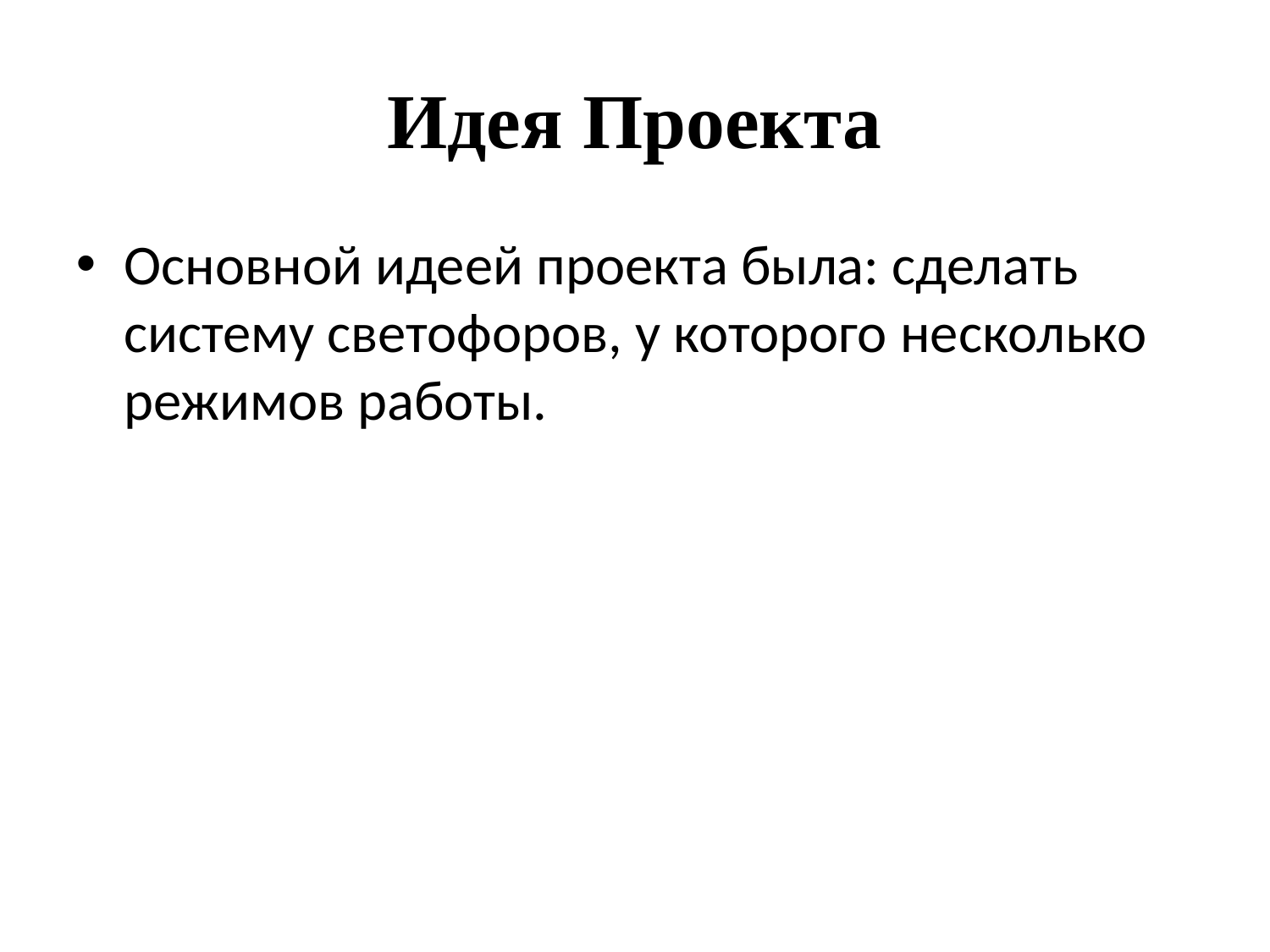

Идея Проекта
Основной идеей проекта была: сделать систему светофоров, у которого несколько режимов работы.